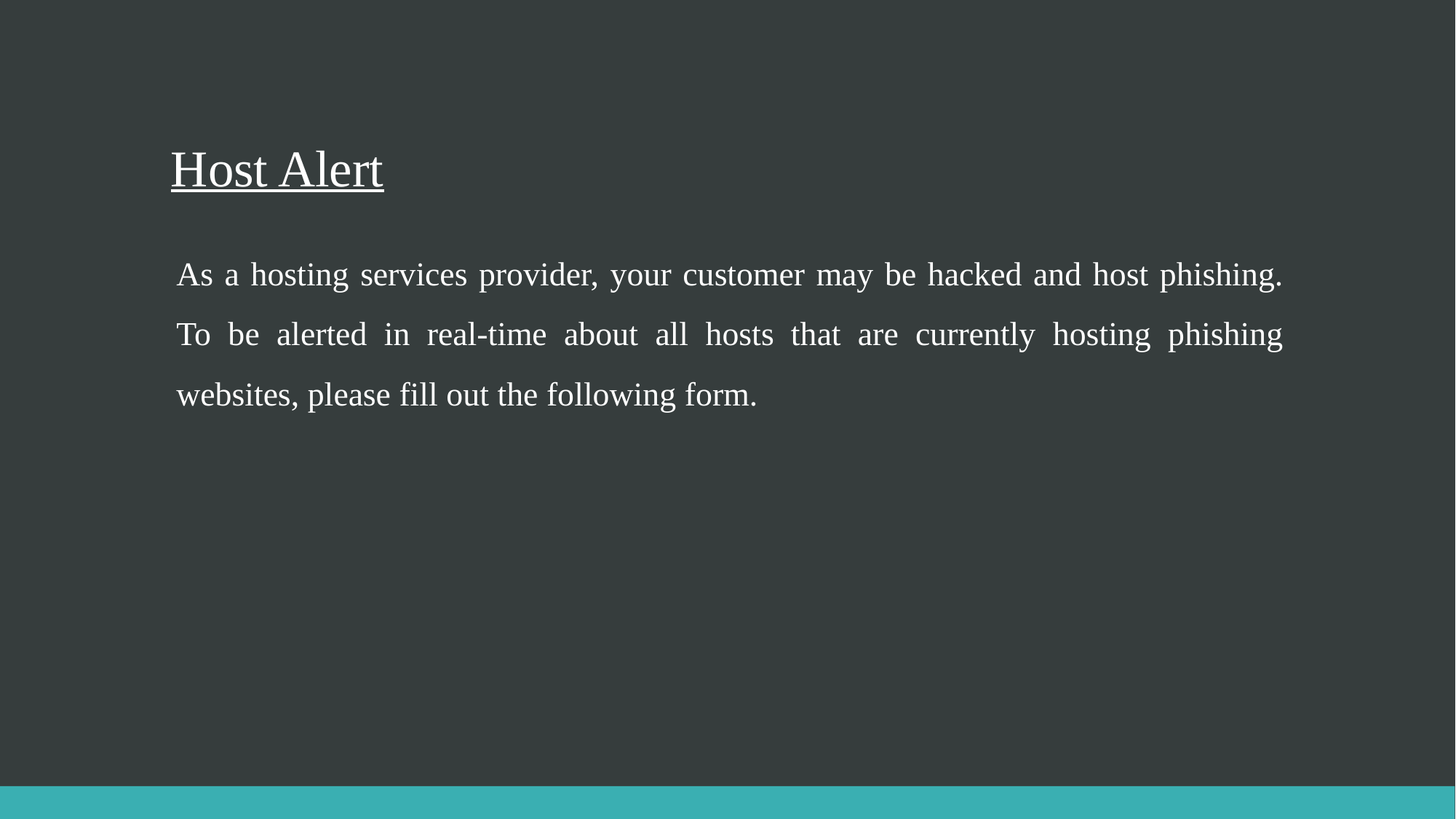

# Host Alert
As a hosting services provider, your customer may be hacked and host phishing. To be alerted in real-time about all hosts that are currently hosting phishing websites, please fill out the following form.